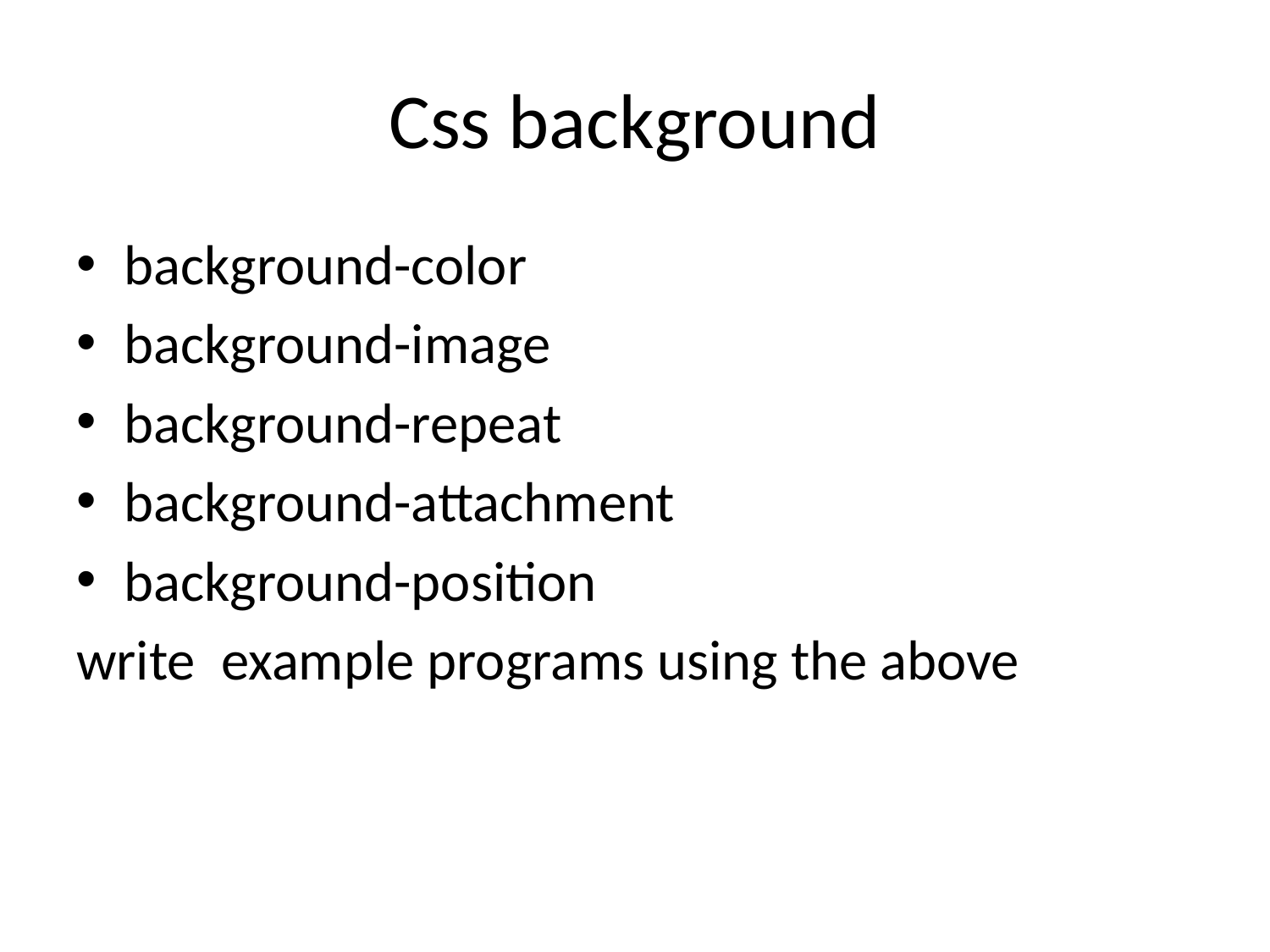

# Css background
background-color
background-image
background-repeat
background-attachment
background-position
write  example programs using the above